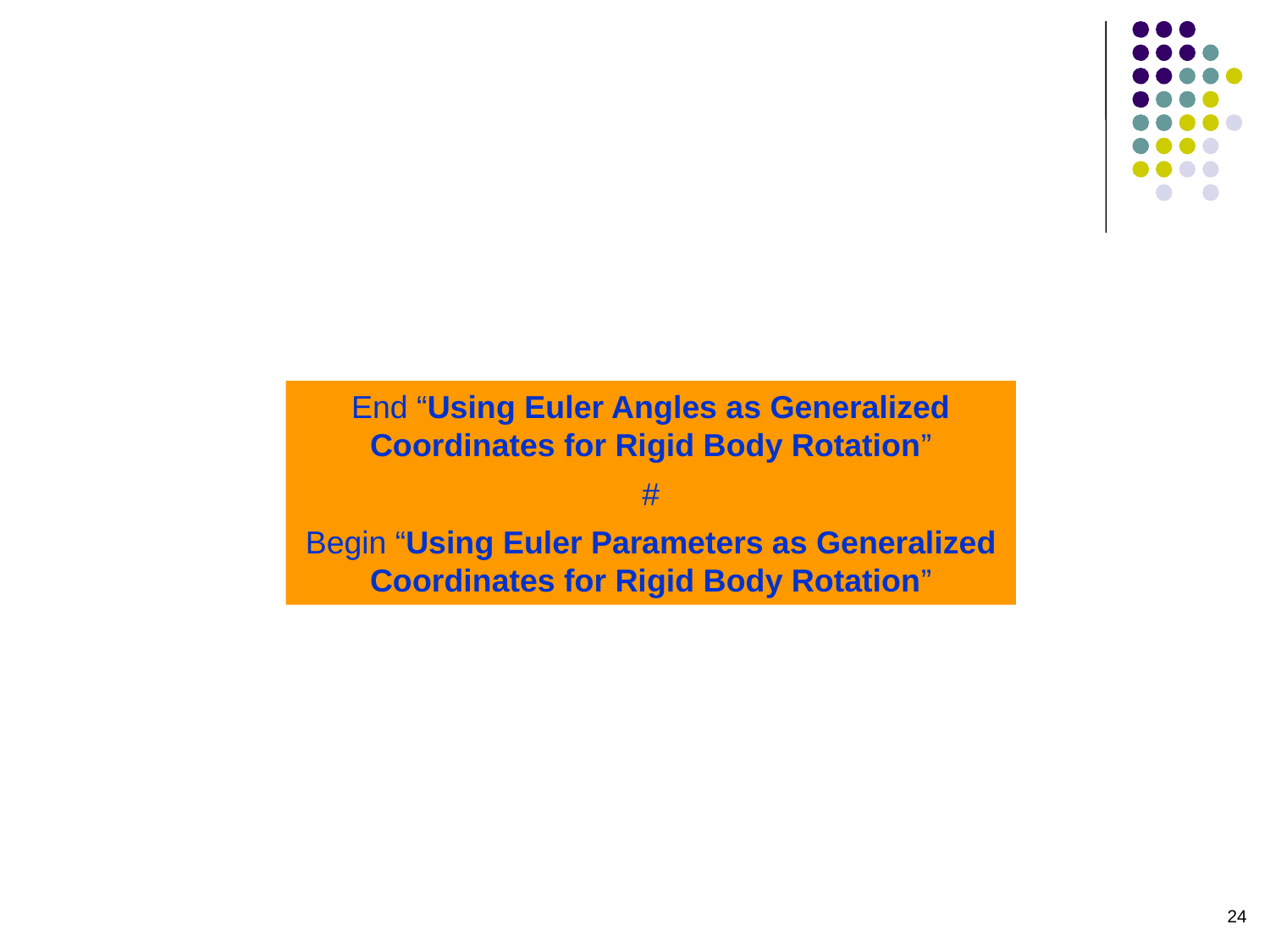

End “Using Euler Angles as Generalized Coordinates for Rigid Body Rotation”
#
Begin “Using Euler Parameters as Generalized Coordinates for Rigid Body Rotation”
24